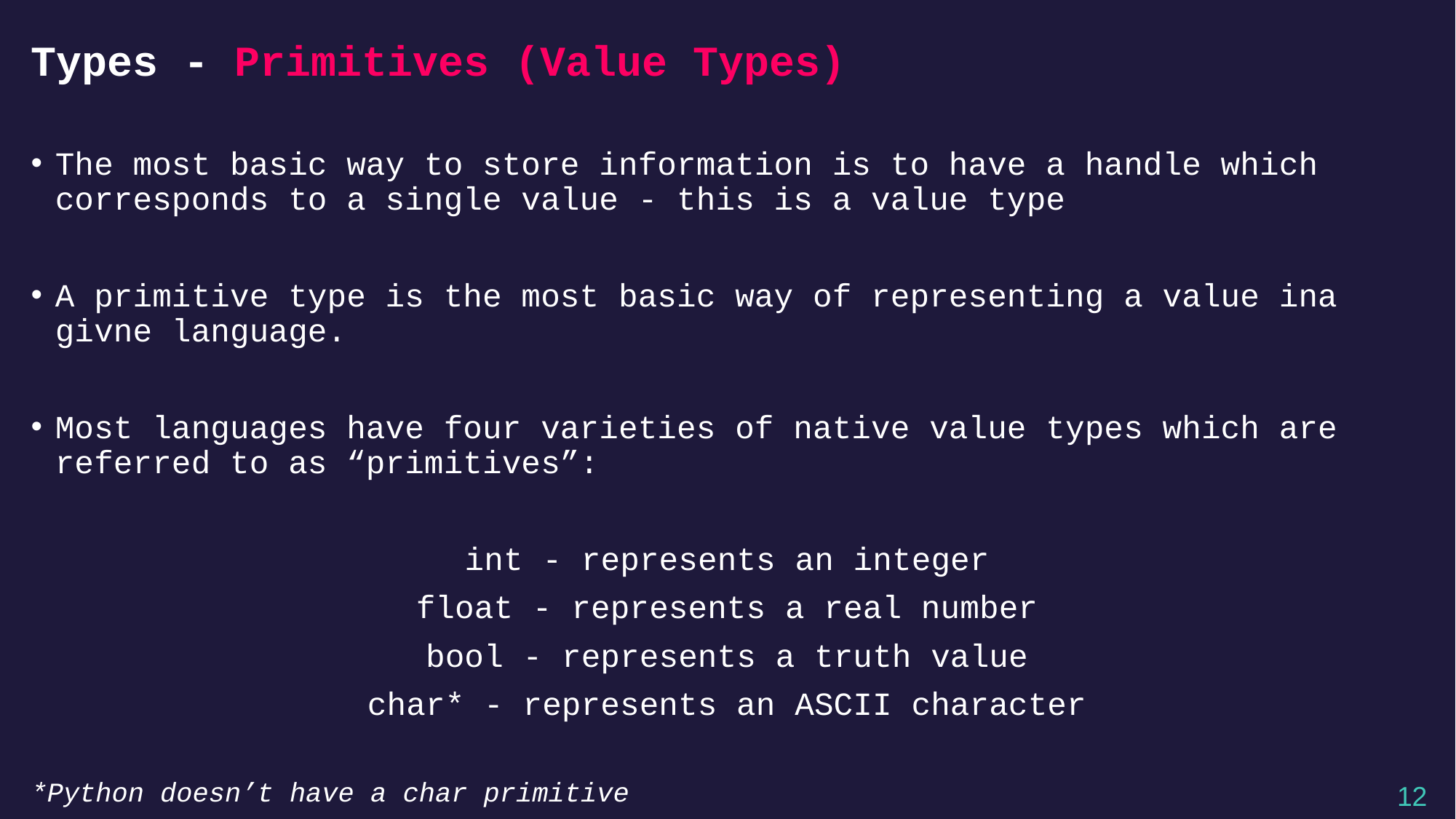

# Types - Primitives (Value Types)
The most basic way to store information is to have a handle which corresponds to a single value - this is a value type

A primitive type is the most basic way of representing a value ina givne language.

Most languages have four varieties of native value types which are referred to as “primitives”:

int - represents an integer
float - represents a real number
bool - represents a truth value
char* - represents an ASCII character

*Python doesn’t have a char primitive